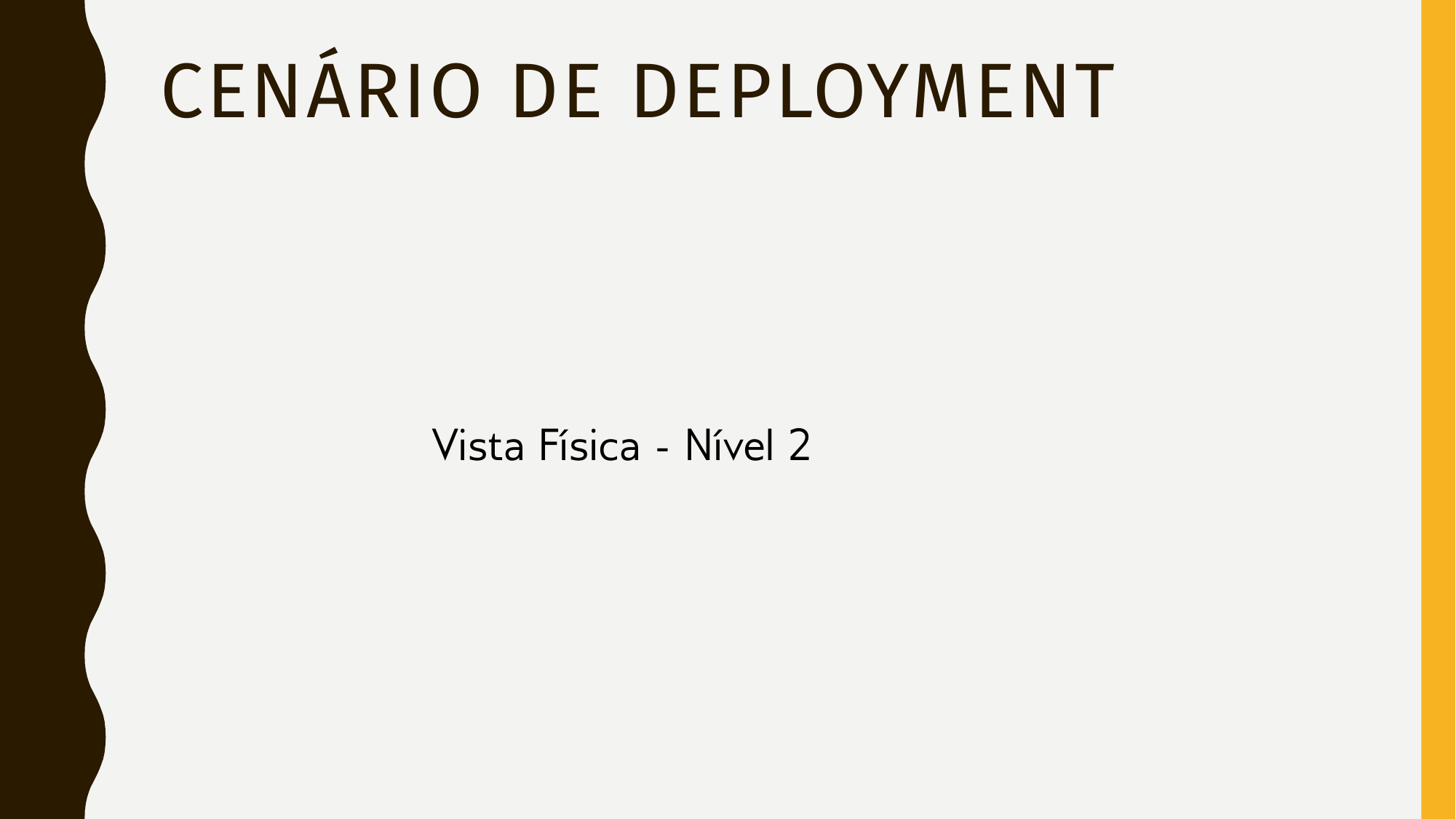

# Cenário de Deployment
Vista Física - Nível 2